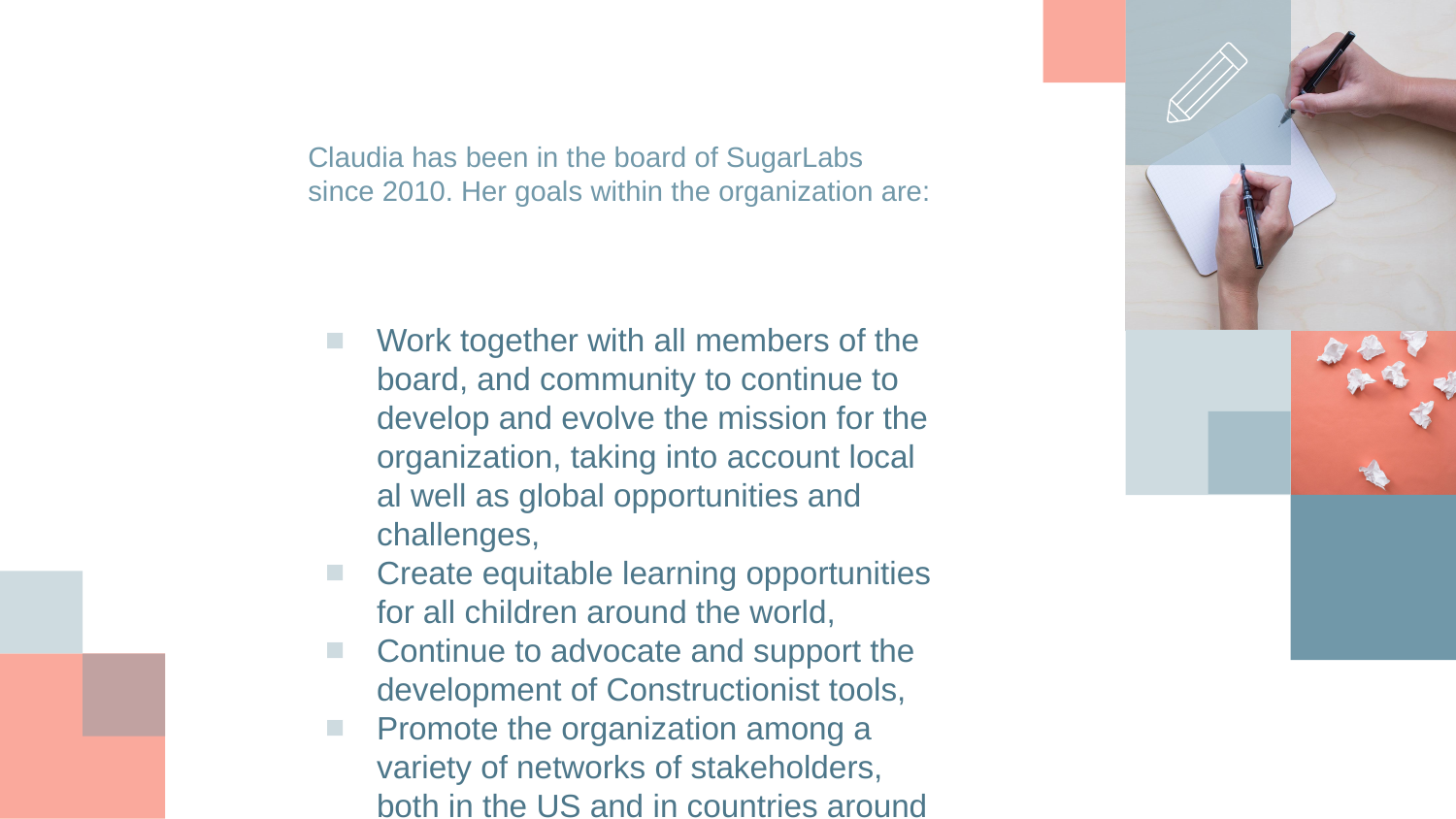

# Claudia has been in the board of SugarLabs since 2010. Her goals within the organization are:
Work together with all members of the board, and community to continue to develop and evolve the mission for the organization, taking into account local al well as global opportunities and challenges,
Create equitable learning opportunities for all children around the world,
Continue to advocate and support the development of Constructionist tools,
Promote the organization among a variety of networks of stakeholders, both in the US and in countries around the world.